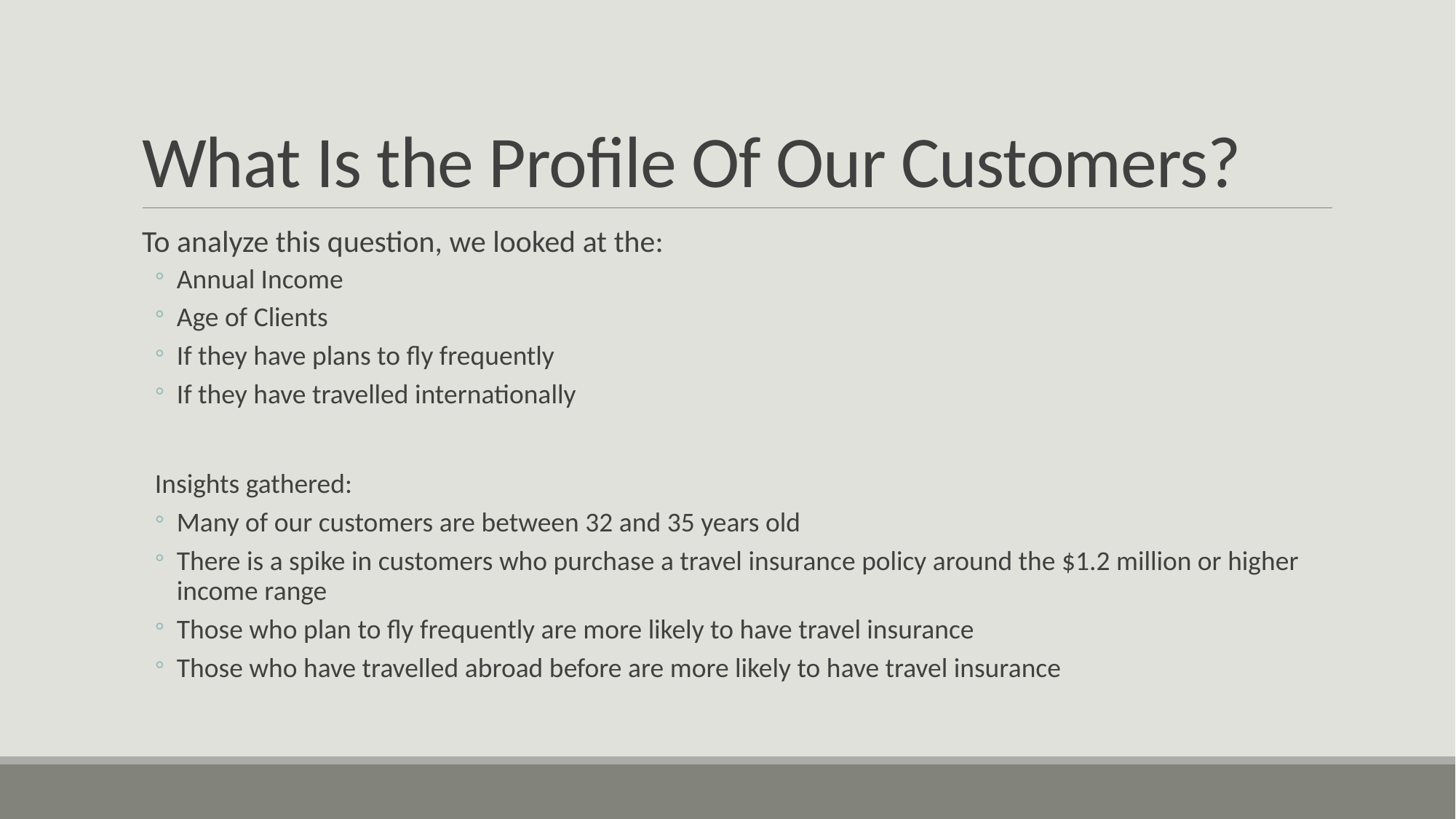

# What Is the Profile Of Our Customers?
To analyze this question, we looked at the:
Annual Income
Age of Clients
If they have plans to fly frequently
If they have travelled internationally

Insights gathered:
Many of our customers are between 32 and 35 years old
There is a spike in customers who purchase a travel insurance policy around the $1.2 million or higher income range
Those who plan to fly frequently are more likely to have travel insurance
Those who have travelled abroad before are more likely to have travel insurance